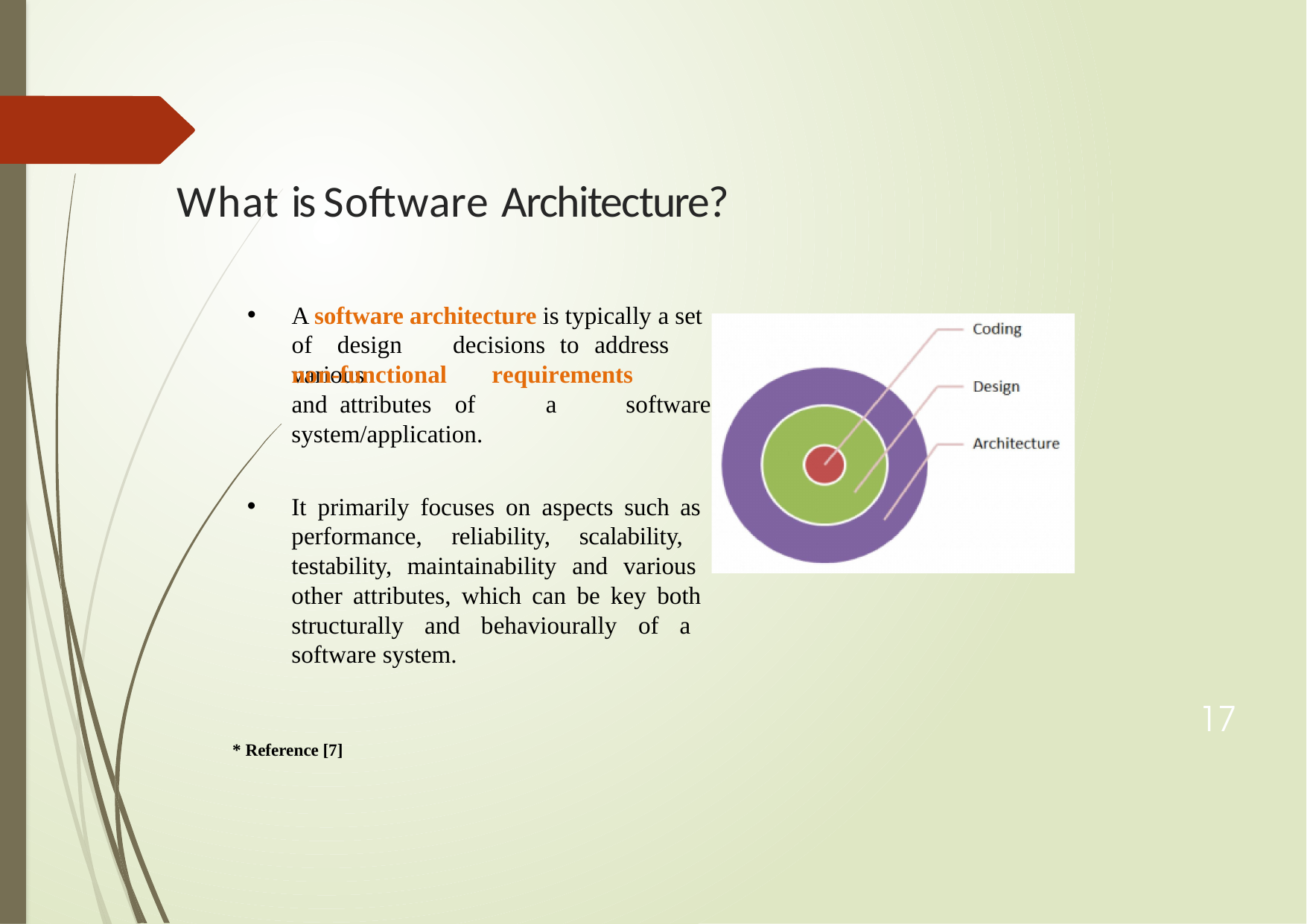

# What is Software Architecture?
A software architecture is typically a set  of	design	decisions	to	address	various

non-functional		requirements	and  attributes	of		a
software
system/application.

It primarily focuses on aspects such as  performance, reliability, scalability,  testability, maintainability and various  other attributes, which can be key both  structurally and behaviourally of a  software system.

17
* Reference [7]